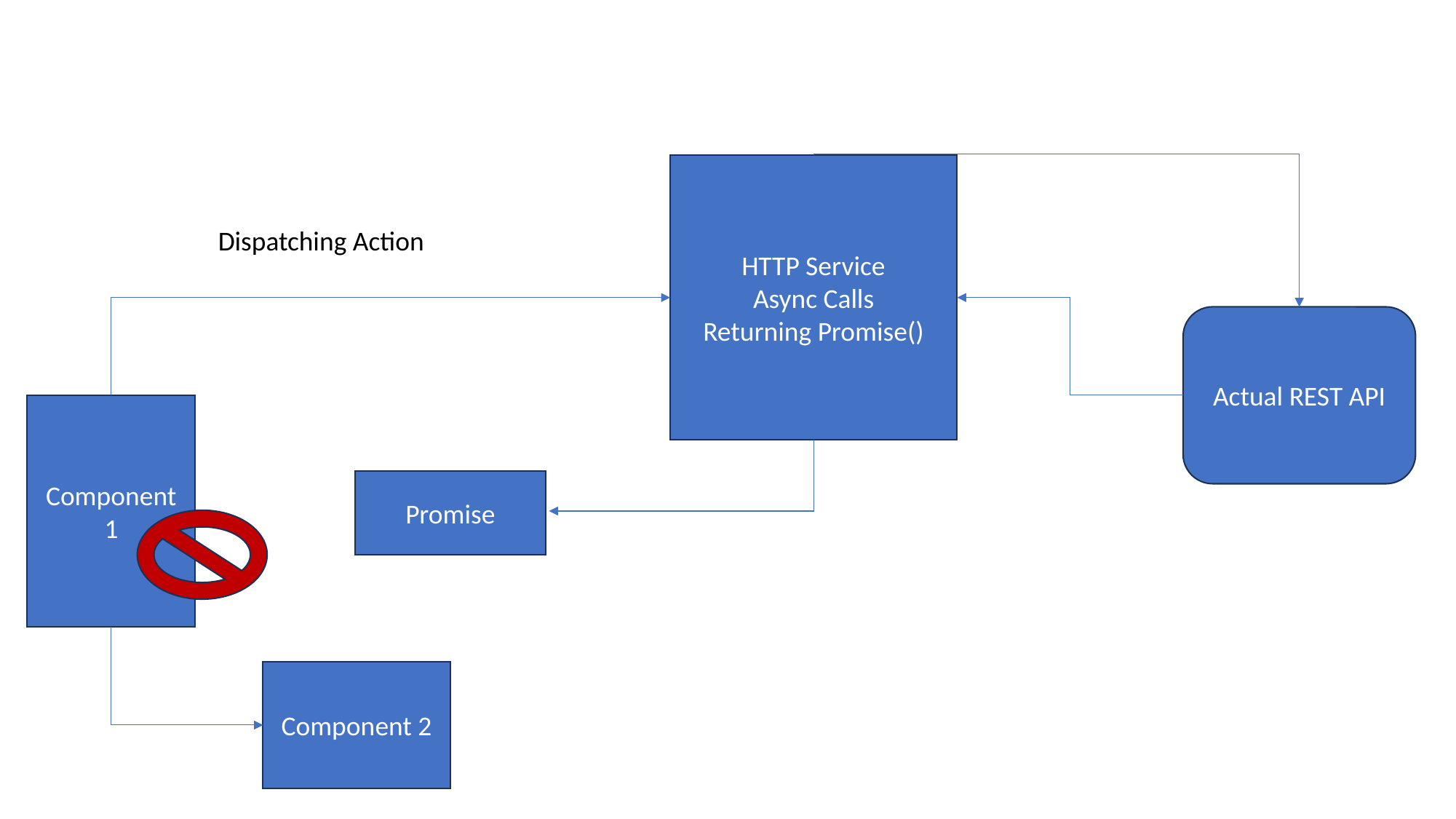

HTTP Service
Async Calls
Returning Promise()
Dispatching Action
Actual REST API
Component 1
Promise

Component 2